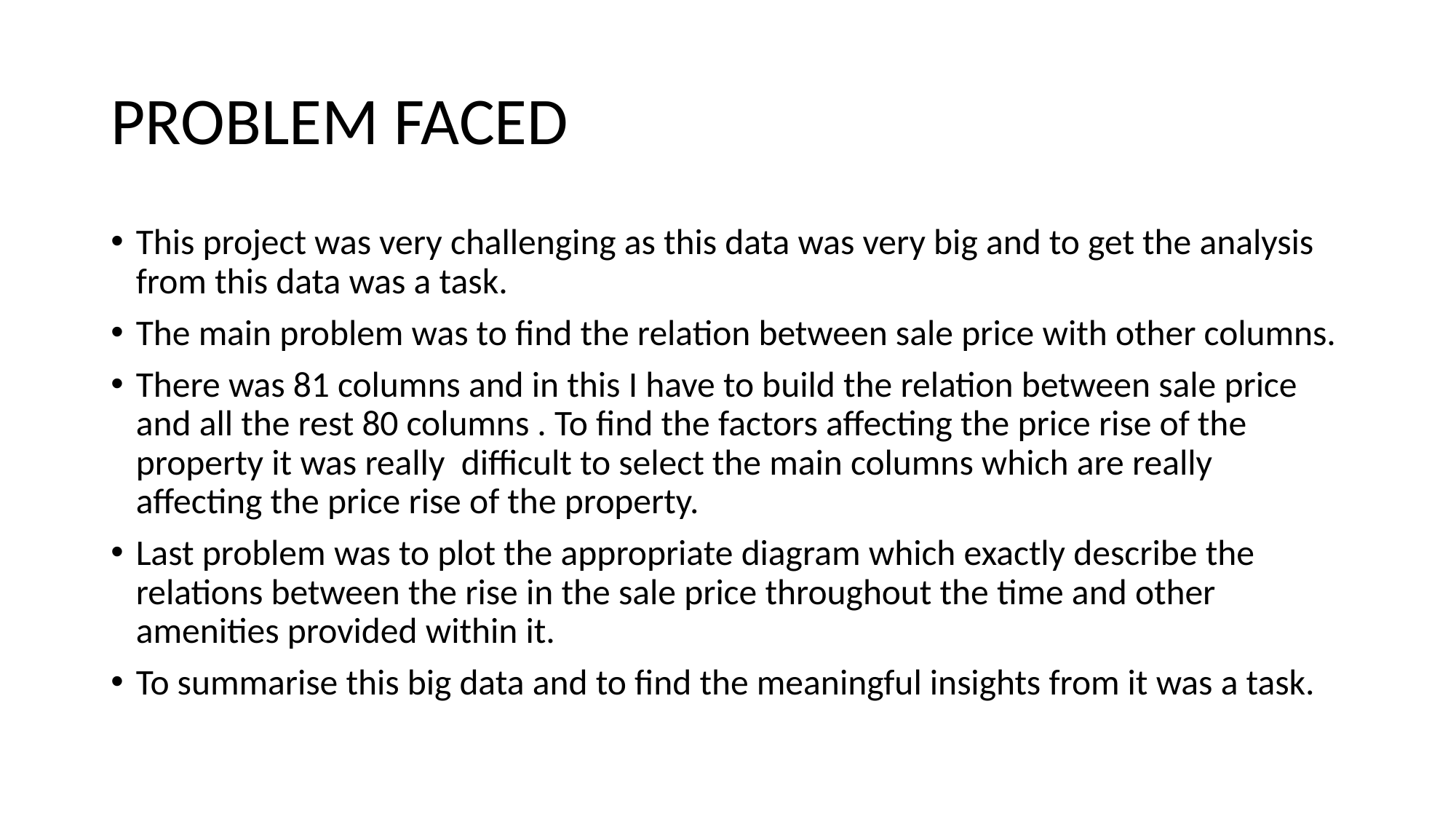

# PROBLEM FACED
This project was very challenging as this data was very big and to get the analysis from this data was a task.
The main problem was to find the relation between sale price with other columns.
There was 81 columns and in this I have to build the relation between sale price and all the rest 80 columns . To find the factors affecting the price rise of the property it was really  difficult to select the main columns which are really affecting the price rise of the property.
Last problem was to plot the appropriate diagram which exactly describe the relations between the rise in the sale price throughout the time and other amenities provided within it.
To summarise this big data and to find the meaningful insights from it was a task.